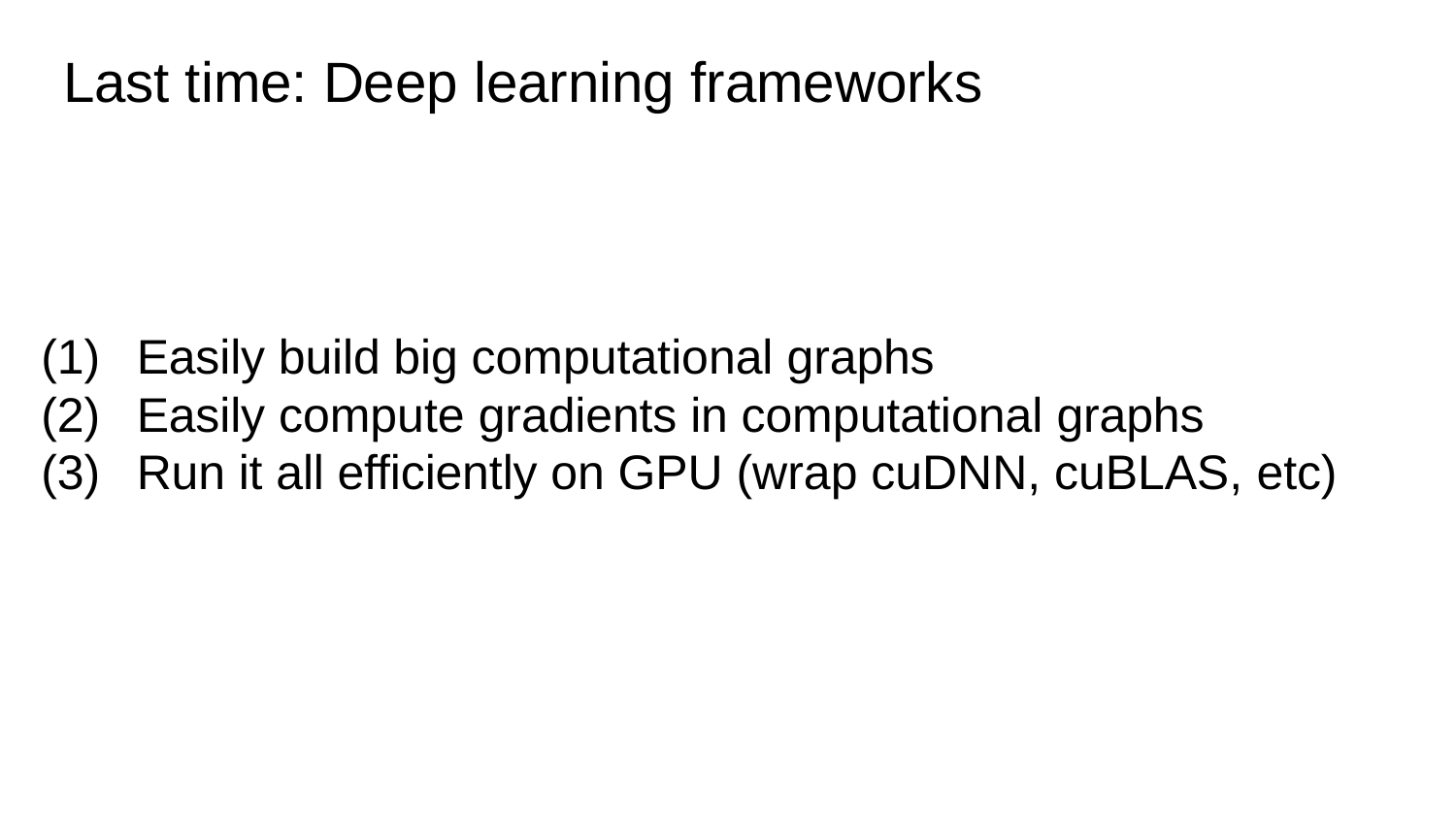

# Last time: Deep learning frameworks
Easily build big computational graphs
Easily compute gradients in computational graphs
Run it all efficiently on GPU (wrap cuDNN, cuBLAS, etc)
Lecture 9 -
May 1, 2018
Fei-Fei Li & Justin Johnson & Serena Yeung
2